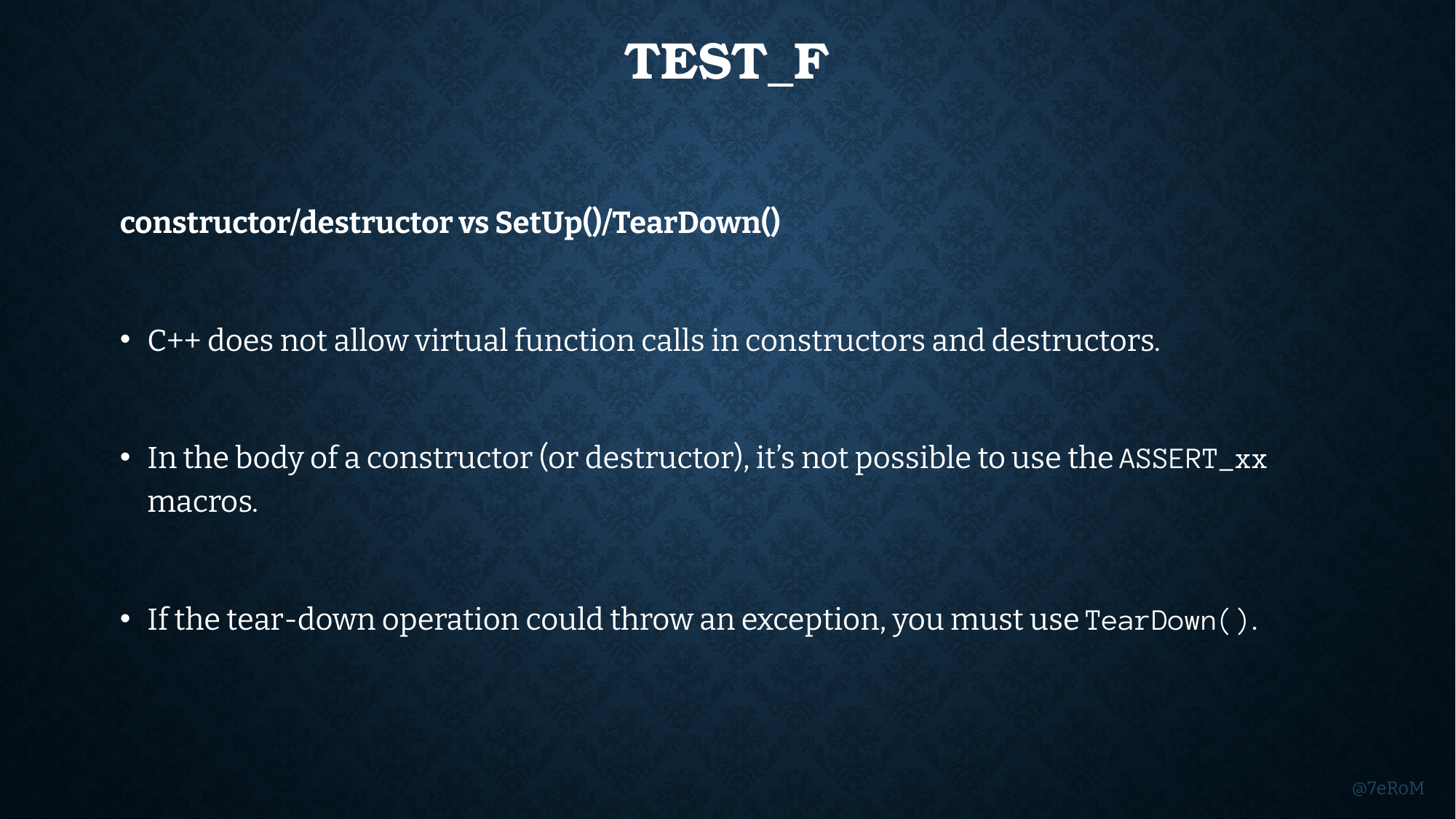

# TEST_F
constructor/destructor vs SetUp()/TearDown()

C++ does not allow virtual function calls in constructors and destructors.

In the body of a constructor (or destructor), it’s not possible to use the ASSERT_xx macros.

If the tear-down operation could throw an exception, you must use TearDown().